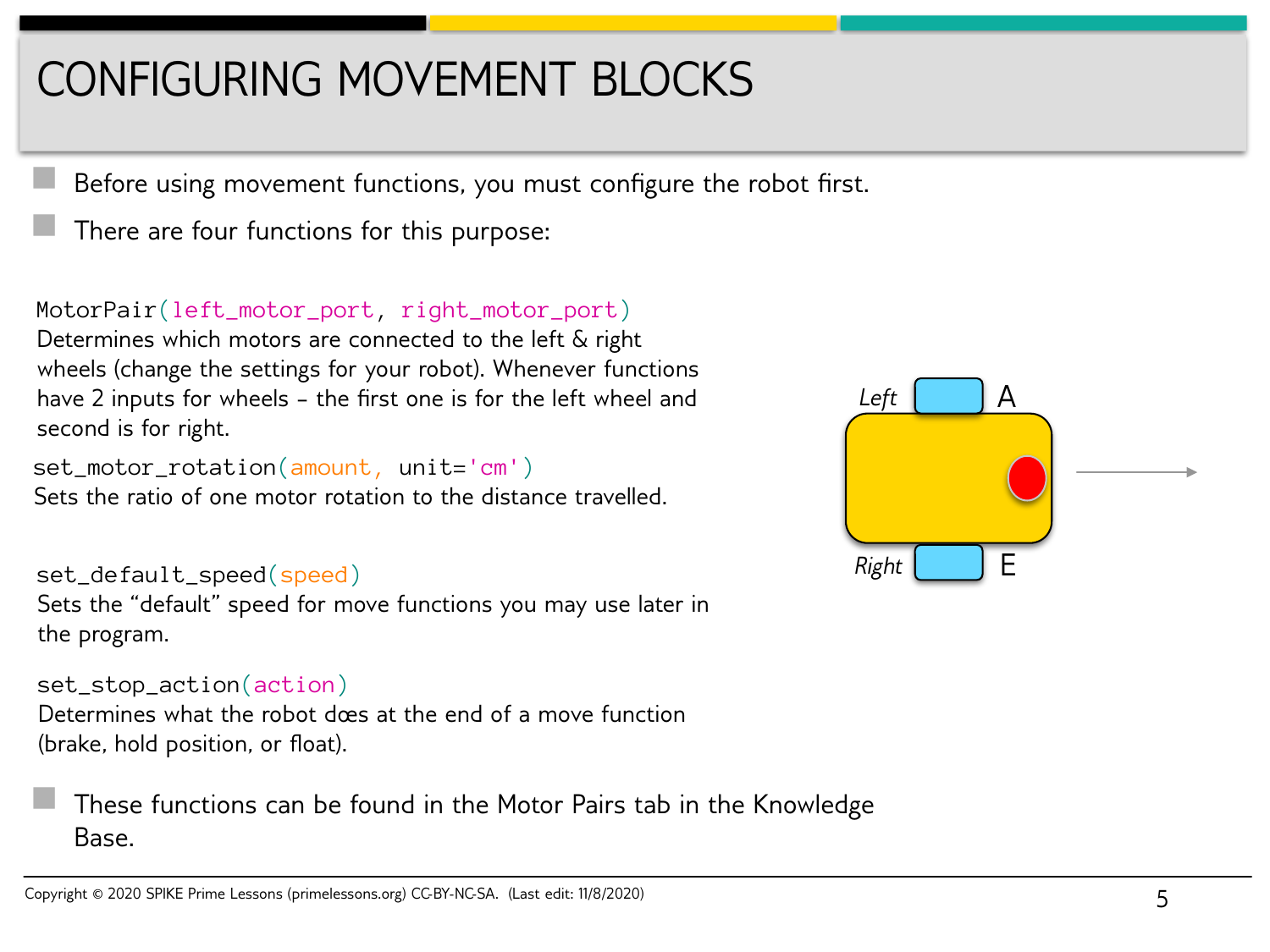

# Configuring Movement Blocks
Before using movement functions, you must configure the robot first.
There are four functions for this purpose:

These functions can be found in the Motor Pairs tab in the Knowledge Base.

MotorPair(left_motor_port, right_motor_port)
Determines which motors are connected to the left & right wheels (change the settings for your robot). Whenever functions have 2 inputs for wheels – the first one is for the left wheel and second is for right.
A

E
Left
Right
set_motor_rotation(amount, unit='cm')
Sets the ratio of one motor rotation to the distance travelled.
set_default_speed(speed)
Sets the “default” speed for move functions you may use later in the program.
set_stop_action(action)
Determines what the robot does at the end of a move function (brake, hold position, or float).
5
Copyright © 2020 SPIKE Prime Lessons (primelessons.org) CC-BY-NC-SA.  (Last edit: 11/8/2020)